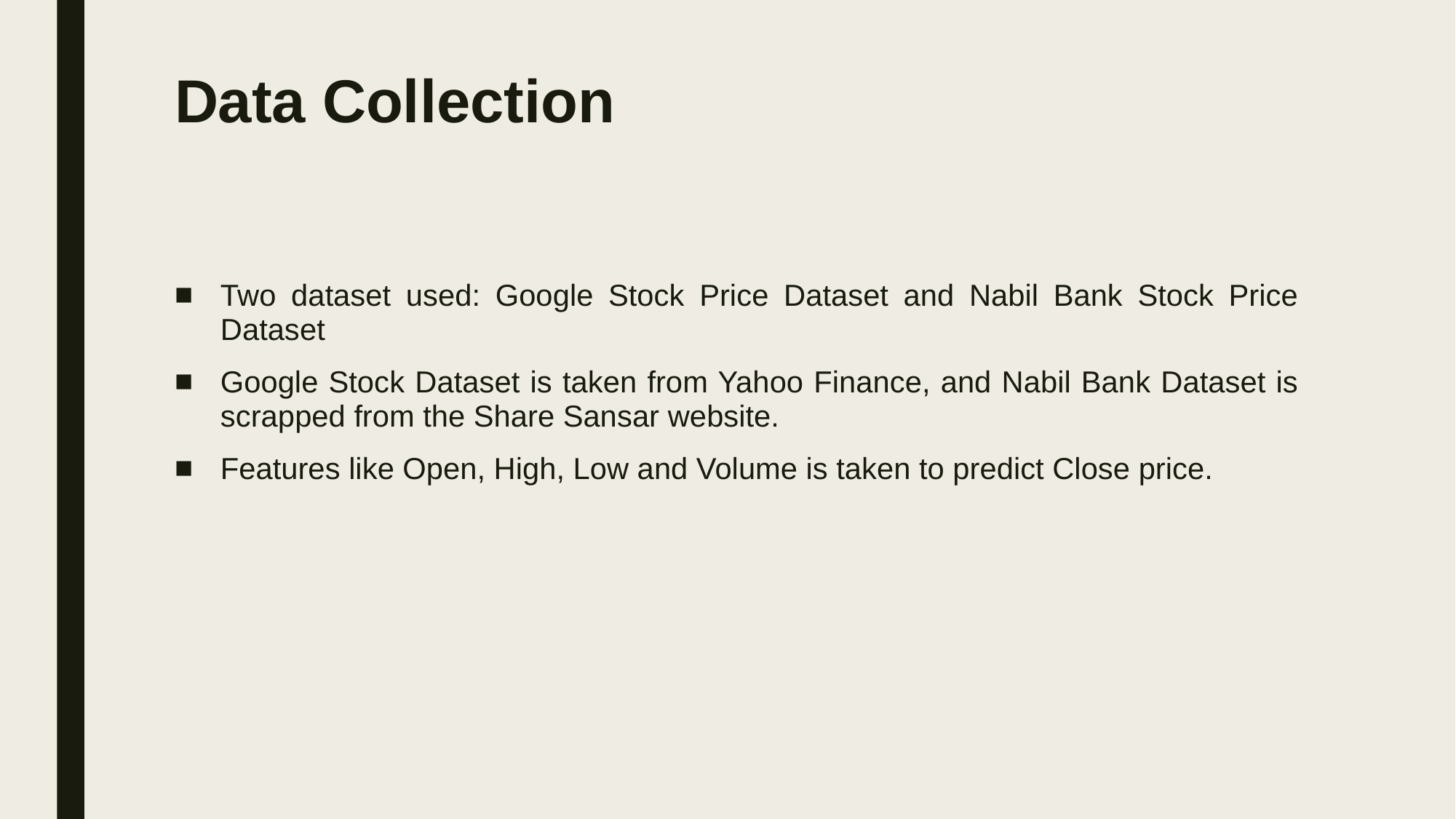

# Data Collection
Two dataset used: Google Stock Price Dataset and Nabil Bank Stock Price Dataset
Google Stock Dataset is taken from Yahoo Finance, and Nabil Bank Dataset is scrapped from the Share Sansar website.
Features like Open, High, Low and Volume is taken to predict Close price.